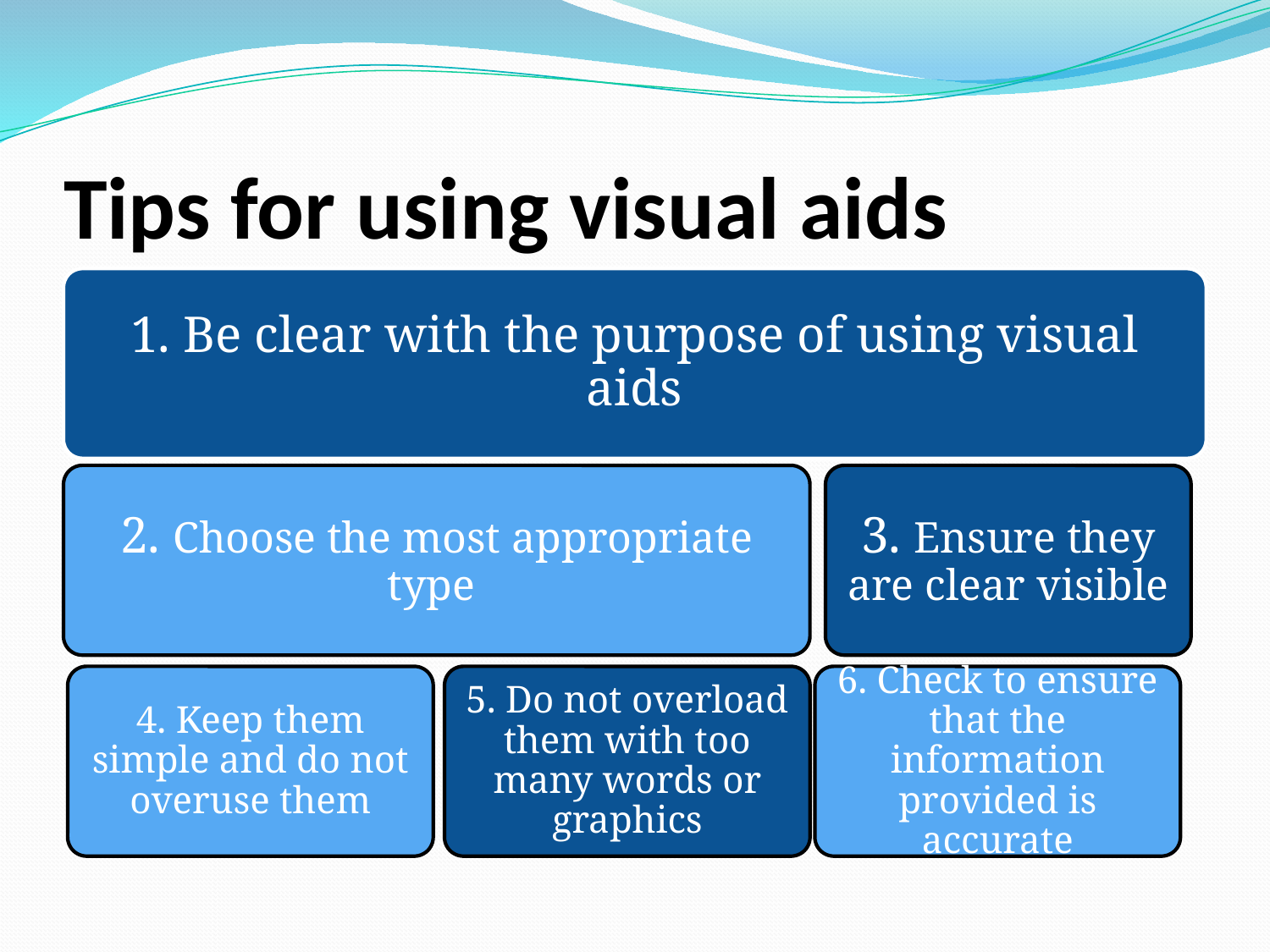

# Tips for using visual aids

1. Be clear with the purpose of using visual aids

2. Choose the most appropriate type
3. Ensure they are clear visible

4. Keep them simple and do not overuse them
5. Do not overload them with too many words or graphics
6. Check to ensure that the information provided is accurate